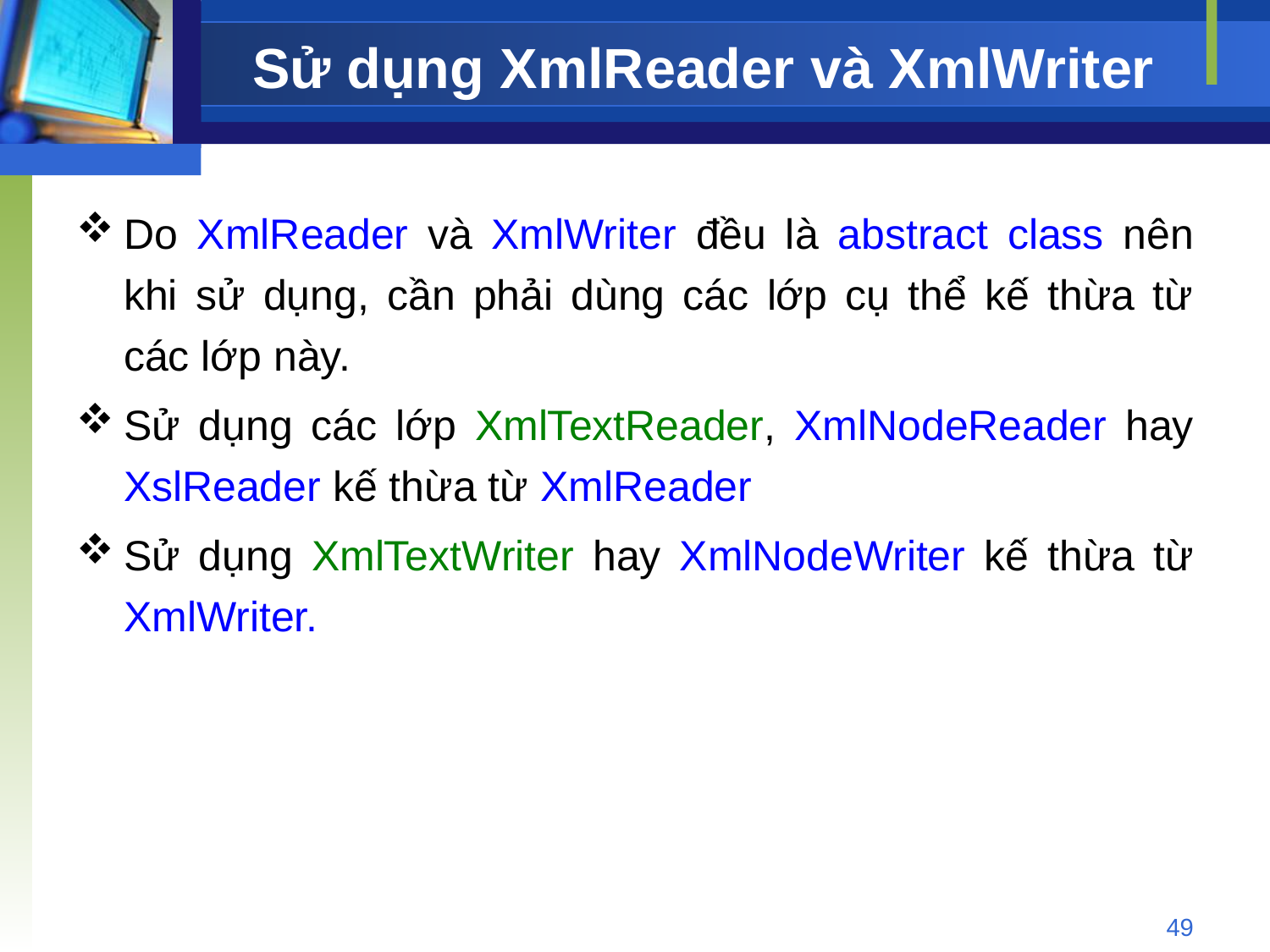

# Sử dụng XmlReader và XmlWriter
Do XmlReader và XmlWriter đều là abstract class nên khi sử dụng, cần phải dùng các lớp cụ thể kế thừa từ các lớp này.
Sử dụng các lớp XmlTextReader, XmlNodeReader hay XslReader kế thừa từ XmlReader
Sử dụng XmlTextWriter hay XmlNodeWriter kế thừa từ XmlWriter.

49